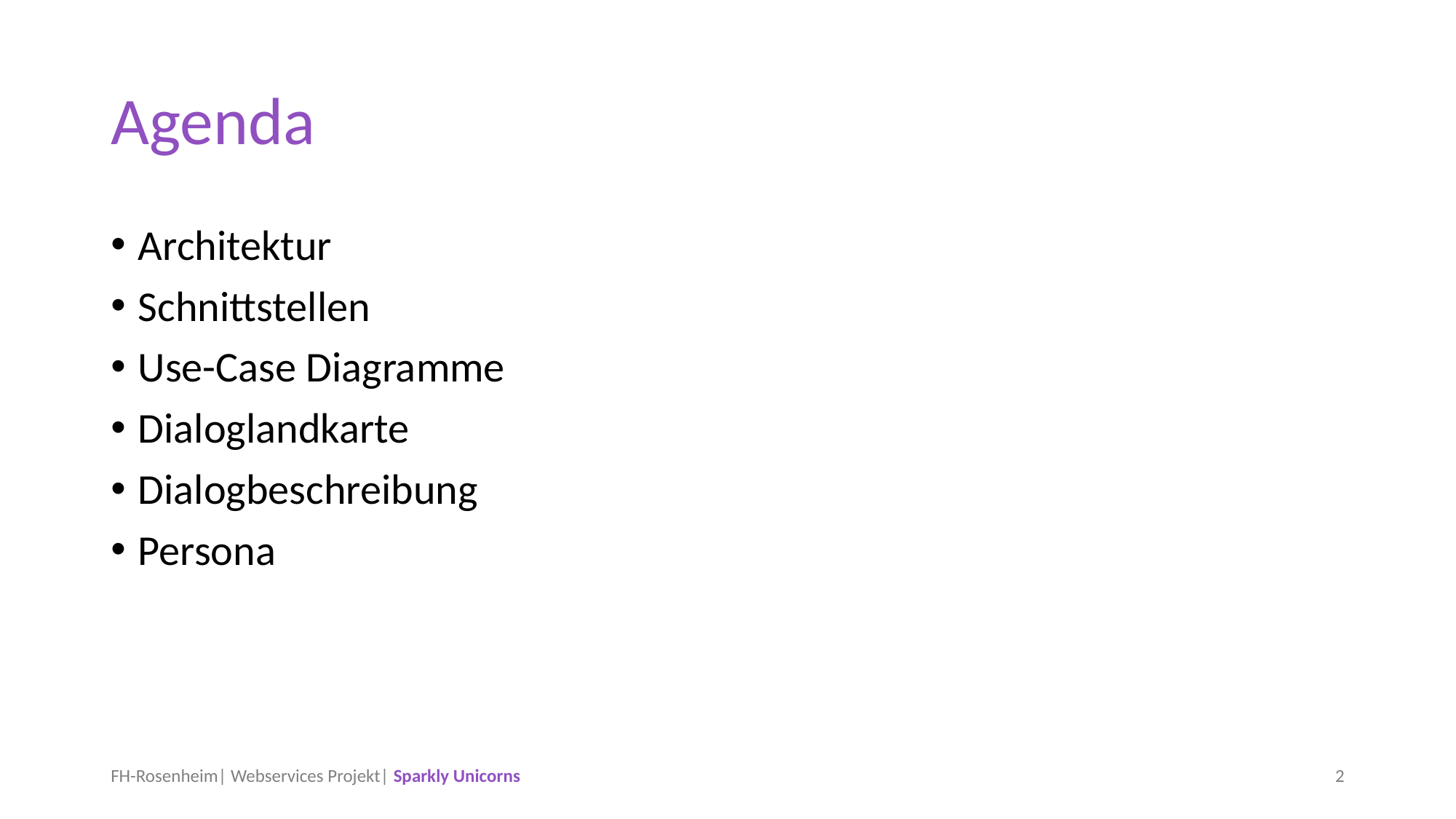

# Agenda
Architektur
Schnittstellen
Use-Case Diagramme
Dialoglandkarte
Dialogbeschreibung
Persona

FH-Rosenheim| Webservices Projekt| Sparkly Unicorns
2